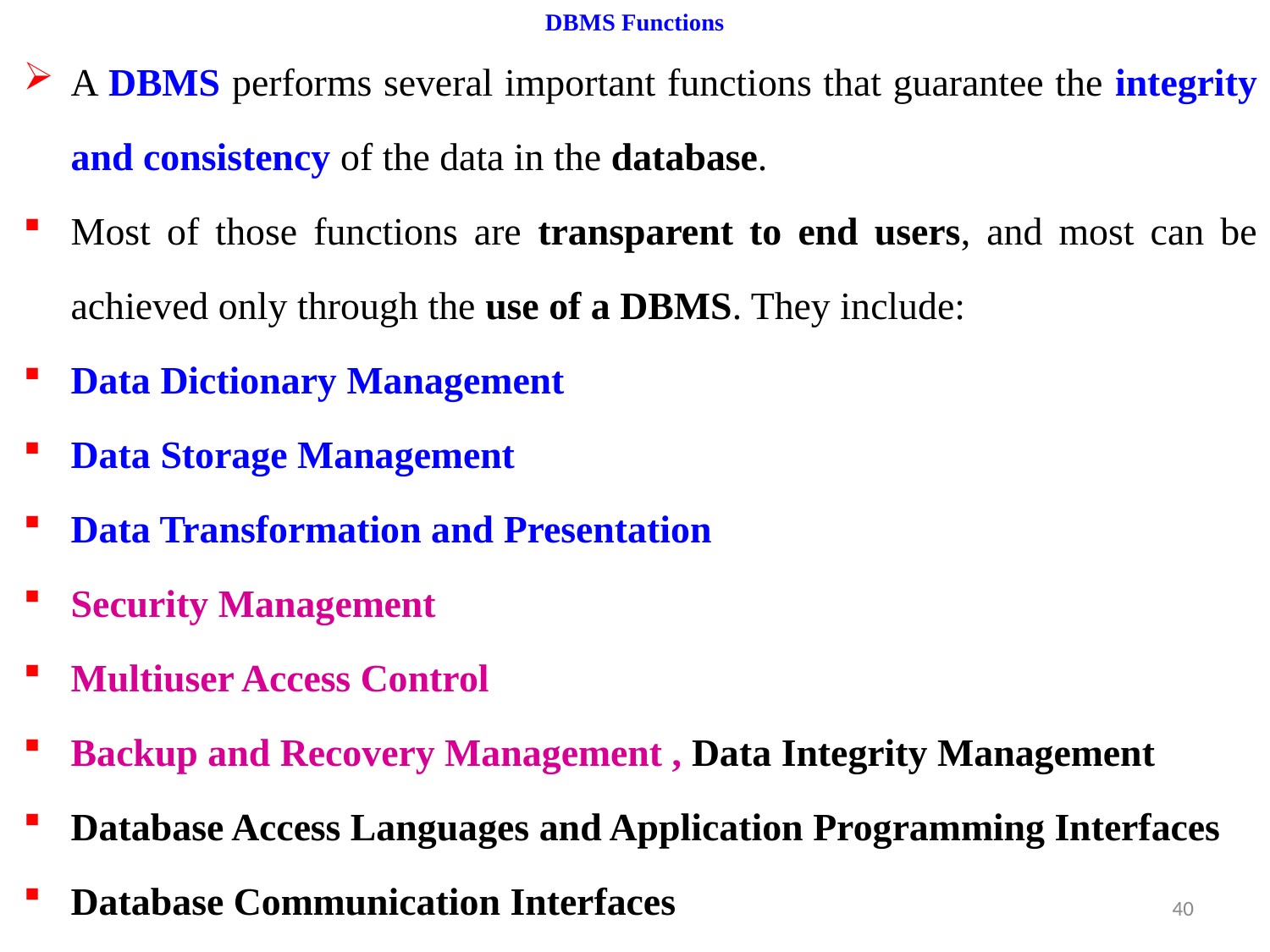

# DBMS Functions
A DBMS performs several important functions that guarantee the integrity and consistency of the data in the database.
Most of those functions are transparent to end users, and most can be achieved only through the use of a DBMS. They include:
Data Dictionary Management
Data Storage Management
Data Transformation and Presentation
Security Management
Multiuser Access Control
Backup and Recovery Management , Data Integrity Management
Database Access Languages and Application Programming Interfaces
Database Communication Interfaces
40